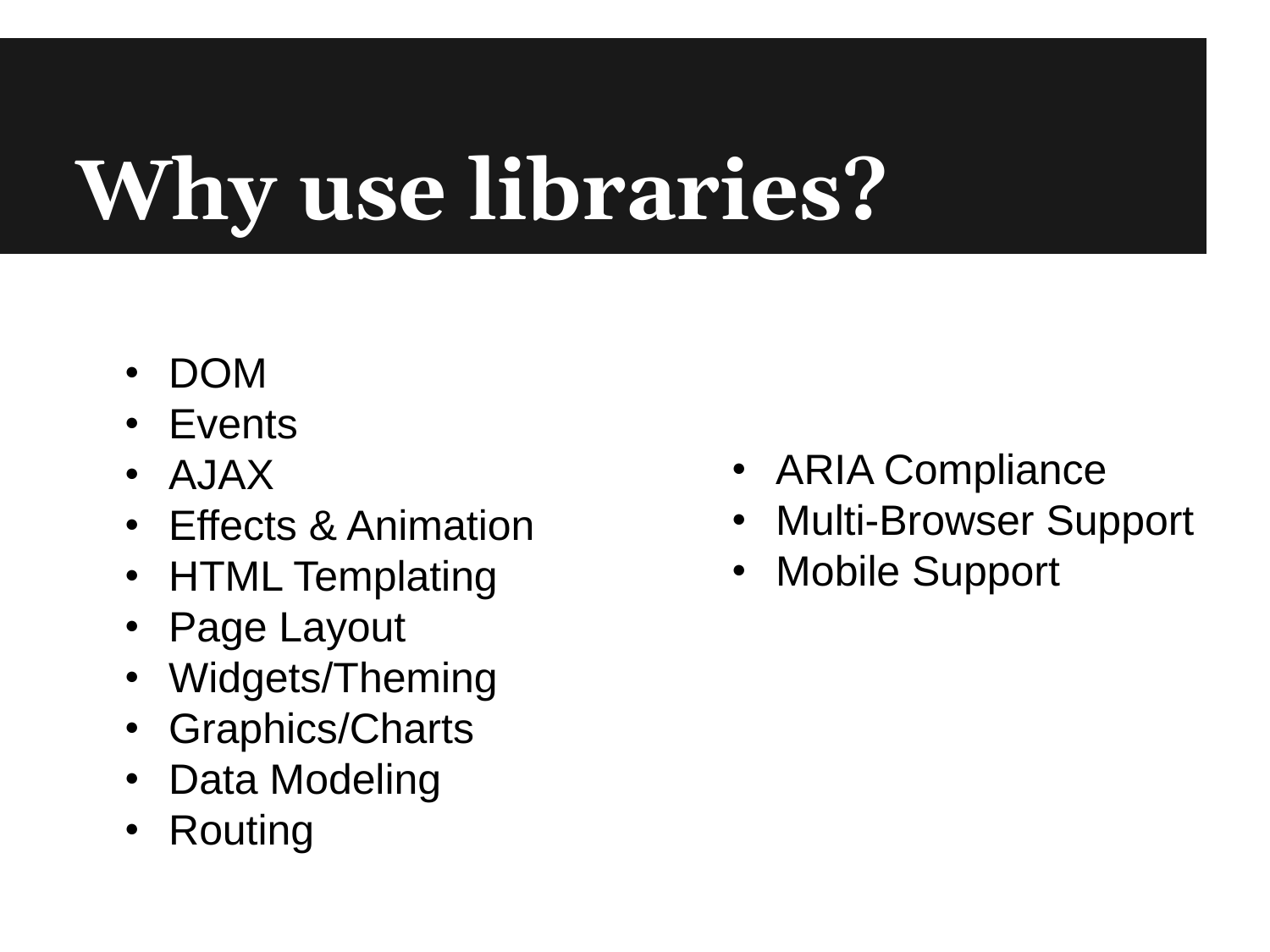

# Why use libraries?
DOM
Events
AJAX
Effects & Animation
HTML Templating
Page Layout
Widgets/Theming
Graphics/Charts
Data Modeling
Routing

ARIA Compliance
Multi-Browser Support
Mobile Support